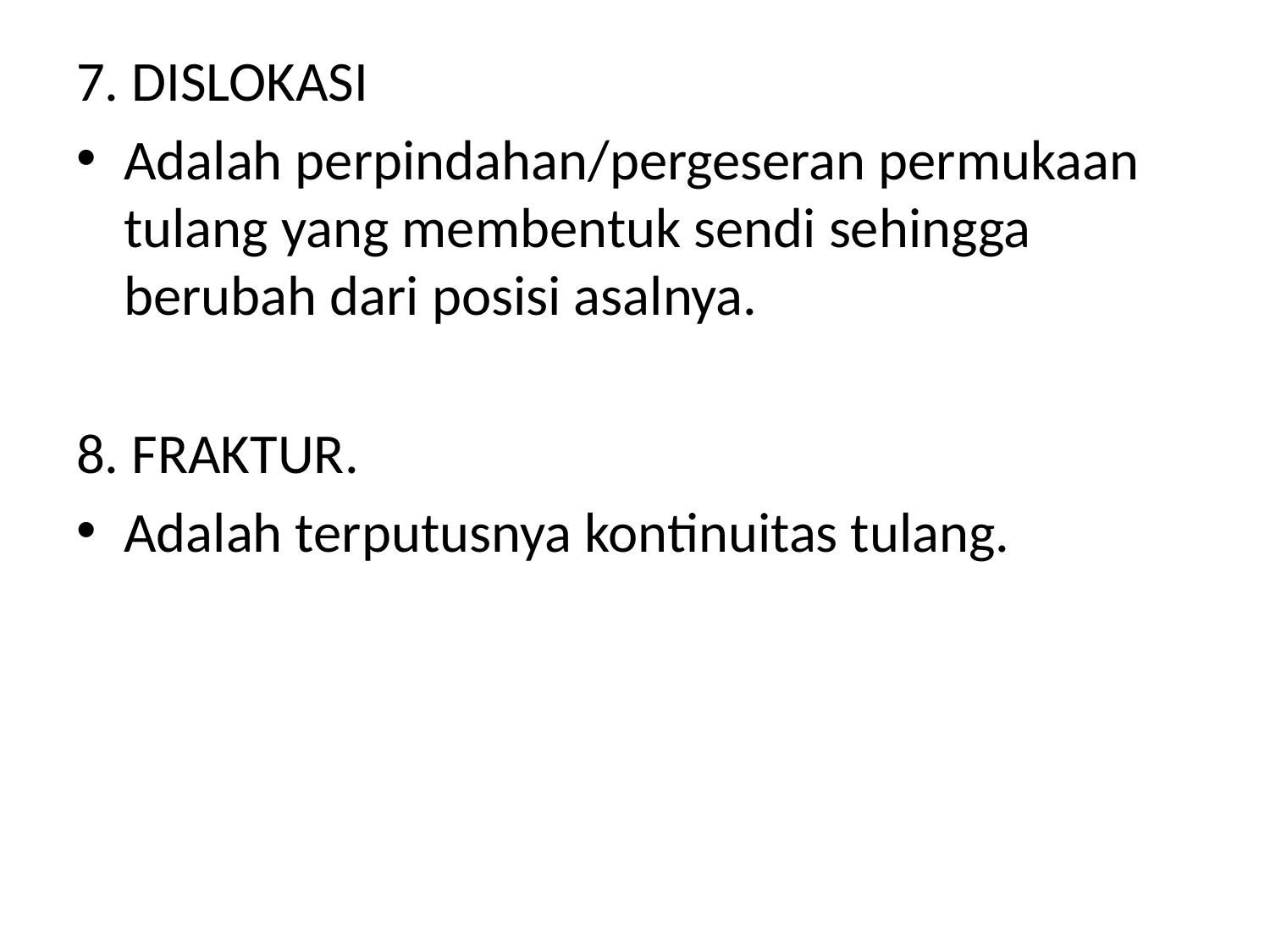

# 7. DISLOKASI
Adalah perpindahan/pergeseran permukaan tulang yang membentuk sendi sehingga berubah dari posisi asalnya.

8. FRAKTUR.
Adalah terputusnya kontinuitas tulang.